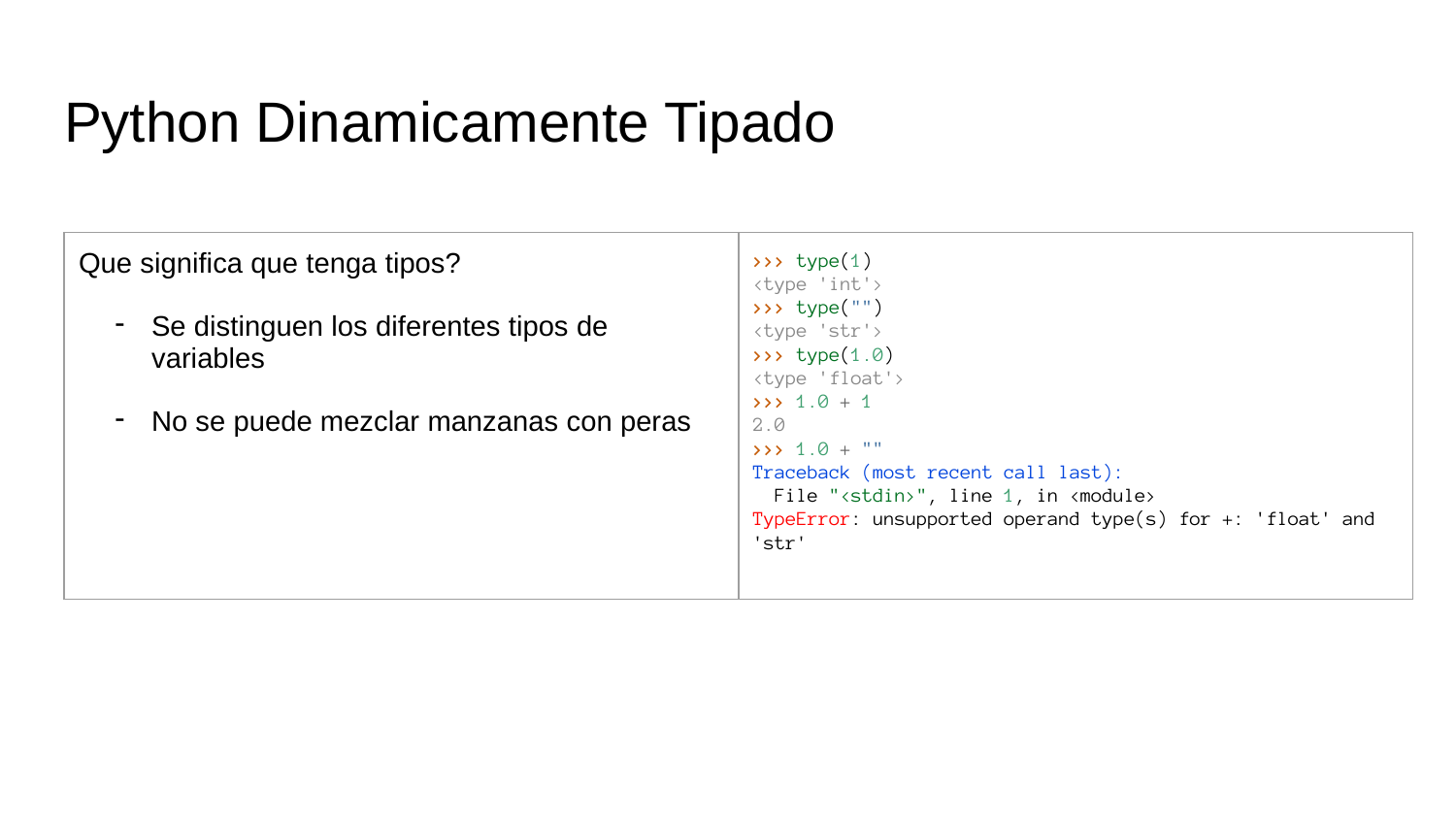

# Python Dinamicamente Tipado

| Que significa que tenga tipos? Se distinguen los diferentes tipos de variables No se puede mezclar manzanas con peras | >>> type(1) <type 'int'> >>> type("") <type 'str'> >>> type(1.0) <type 'float'> >>> 1.0 + 1 2.0 >>> 1.0 + "" Traceback (most recent call last): File "<stdin>", line 1, in <module> TypeError: unsupported operand type(s) for +: 'float' and 'str' |
| --- | --- |